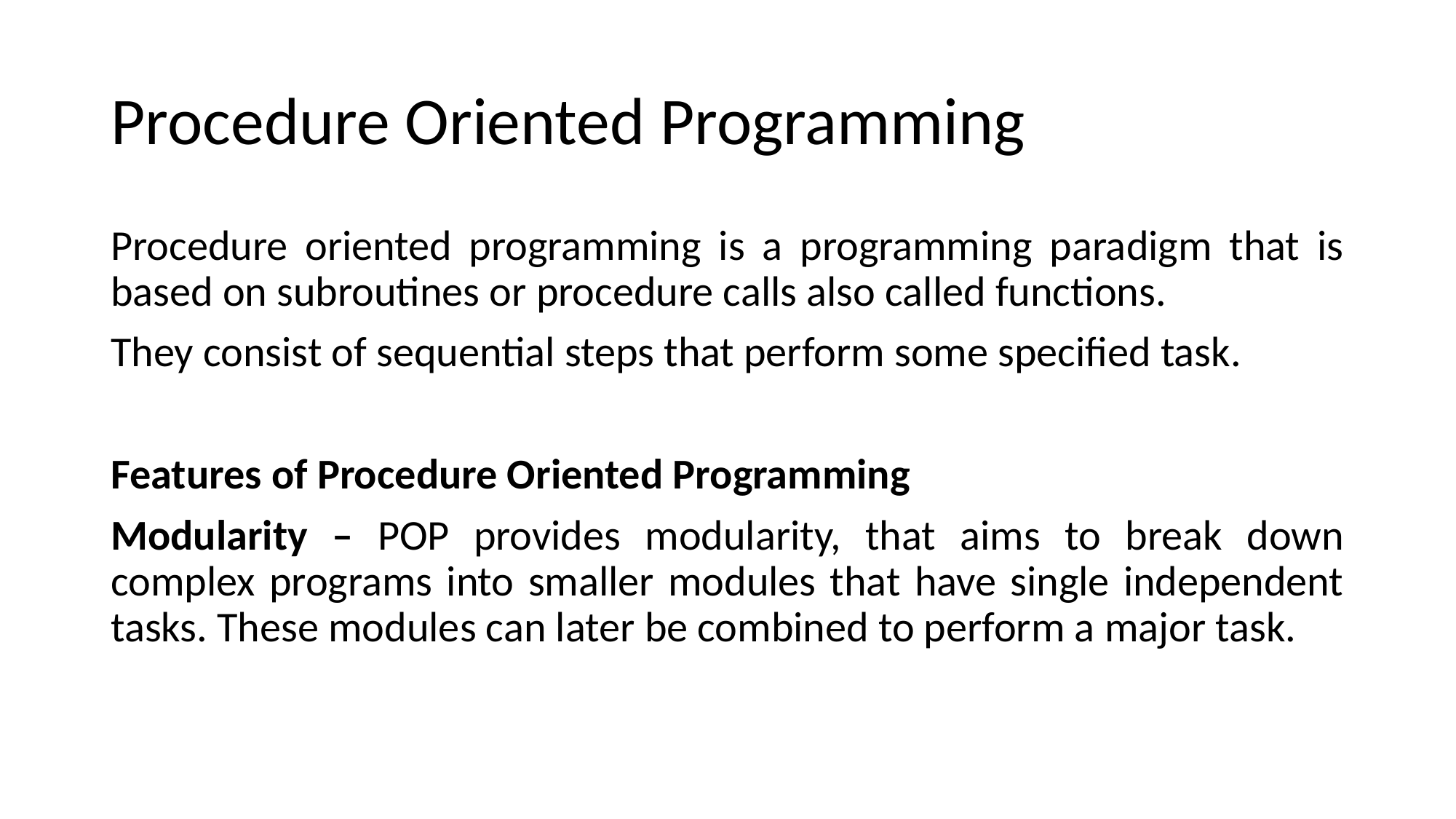

# Procedure Oriented Programming
Procedure oriented programming is a programming paradigm that is based on subroutines or procedure calls also called functions.
They consist of sequential steps that perform some specified task.

Features of Procedure Oriented Programming
Modularity – POP provides modularity, that aims to break down complex programs into smaller modules that have single independent tasks. These modules can later be combined to perform a major task.